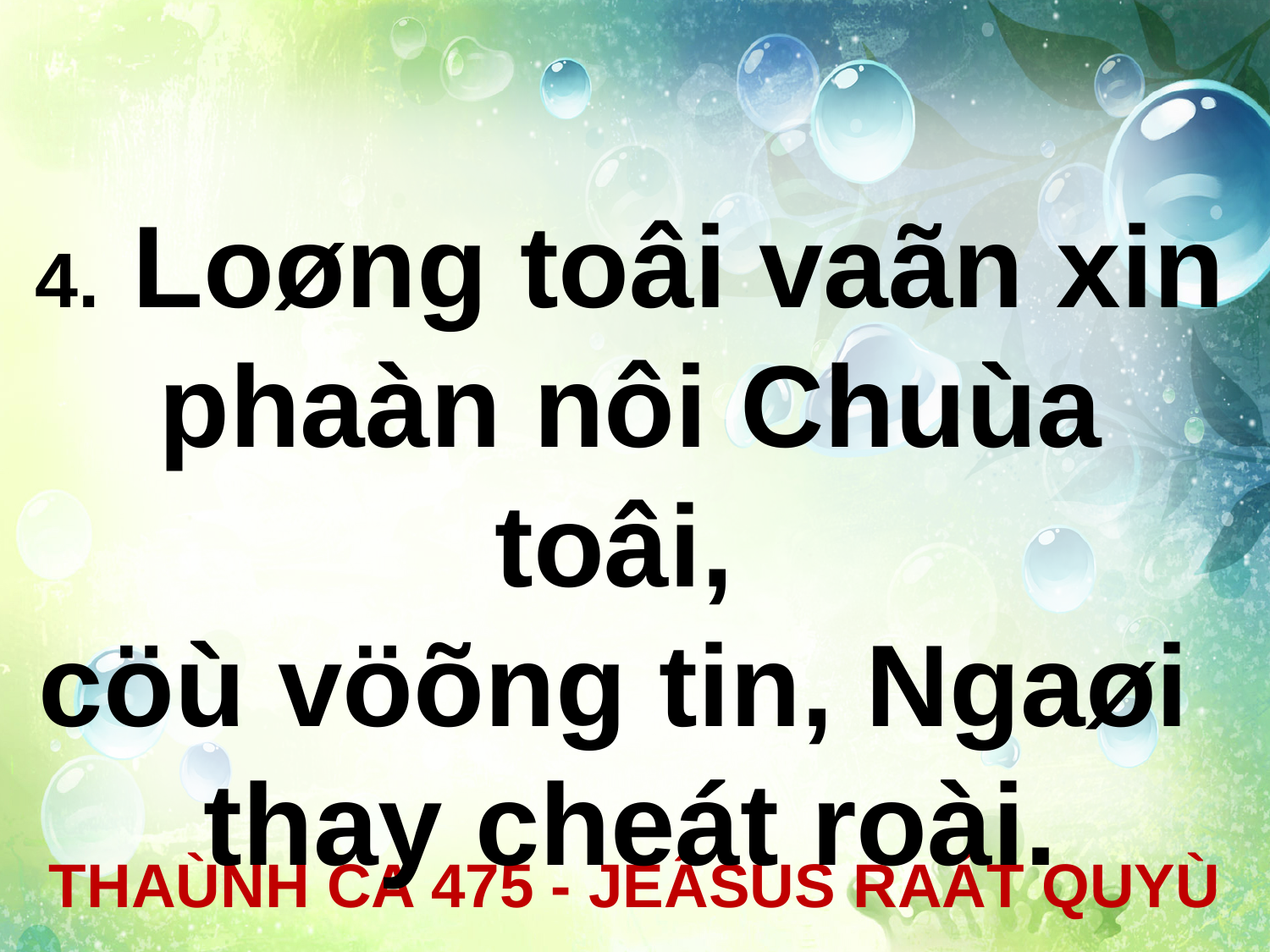

4. Loøng toâi vaãn xin phaàn nôi Chuùa toâi,
cöù vöõng tin, Ngaøi
thay cheát roài.
THAÙNH CA 475 - JEÂSUS RAÁT QUYÙ